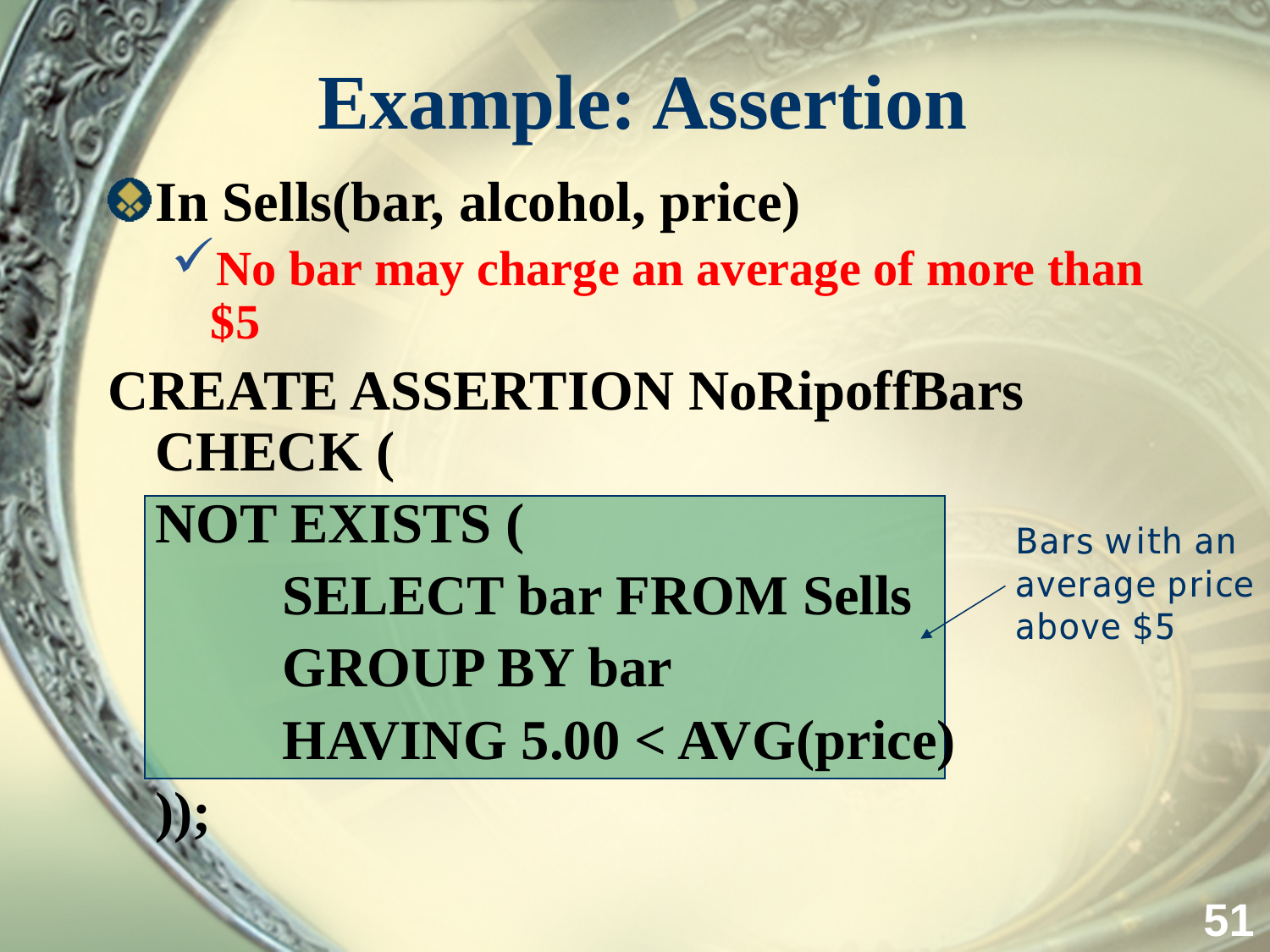

# Example: Assertion
In Sells(bar, alcohol, price)
No bar may charge an average of more than $5
CREATE ASSERTION NoRipoffBars CHECK (
	NOT EXISTS (
		SELECT bar FROM Sells
		GROUP BY bar
		HAVING 5.00 < AVG(price)
	));

Bars with an
average price
above $5

51